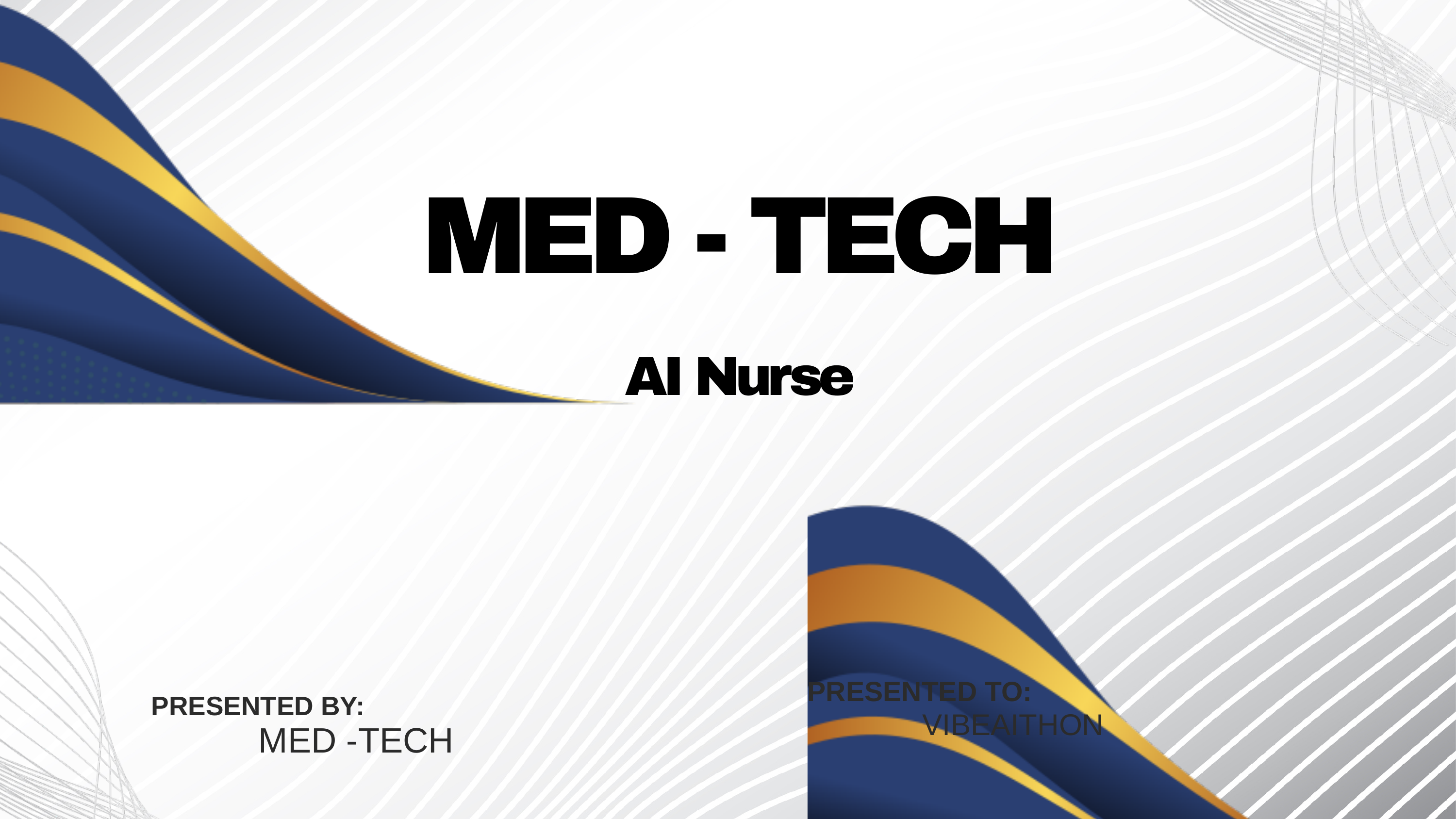

MED - TECH
AI Nurse

PRESENTED TO:
PRESENTED BY:
VIBEAITHON
MED -TECH